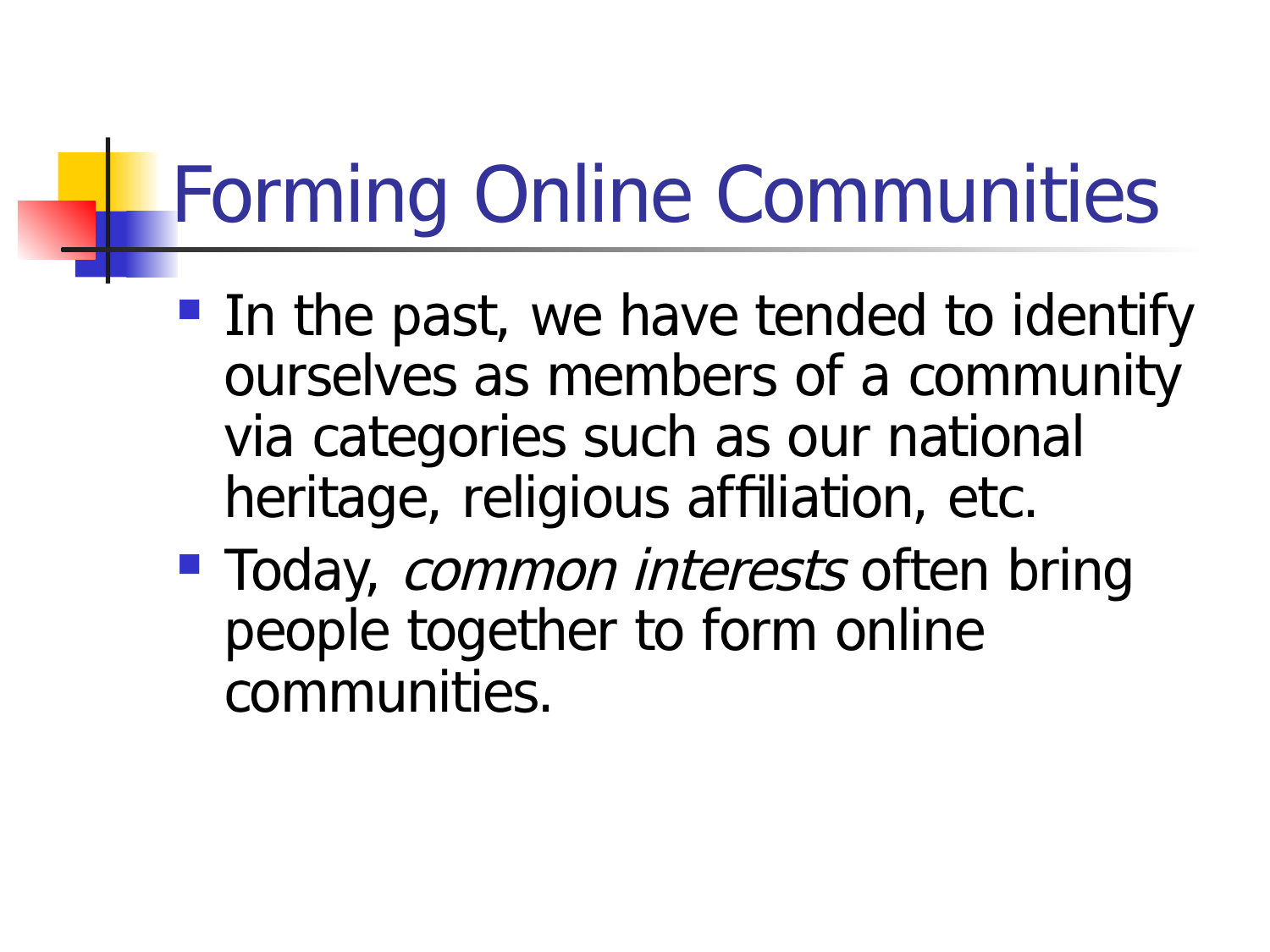

# Forming Online Communities
In the past, we have tended to identify ourselves as members of a community via categories such as our national heritage, religious affiliation, etc.
Today, common interests often bring people together to form online communities.